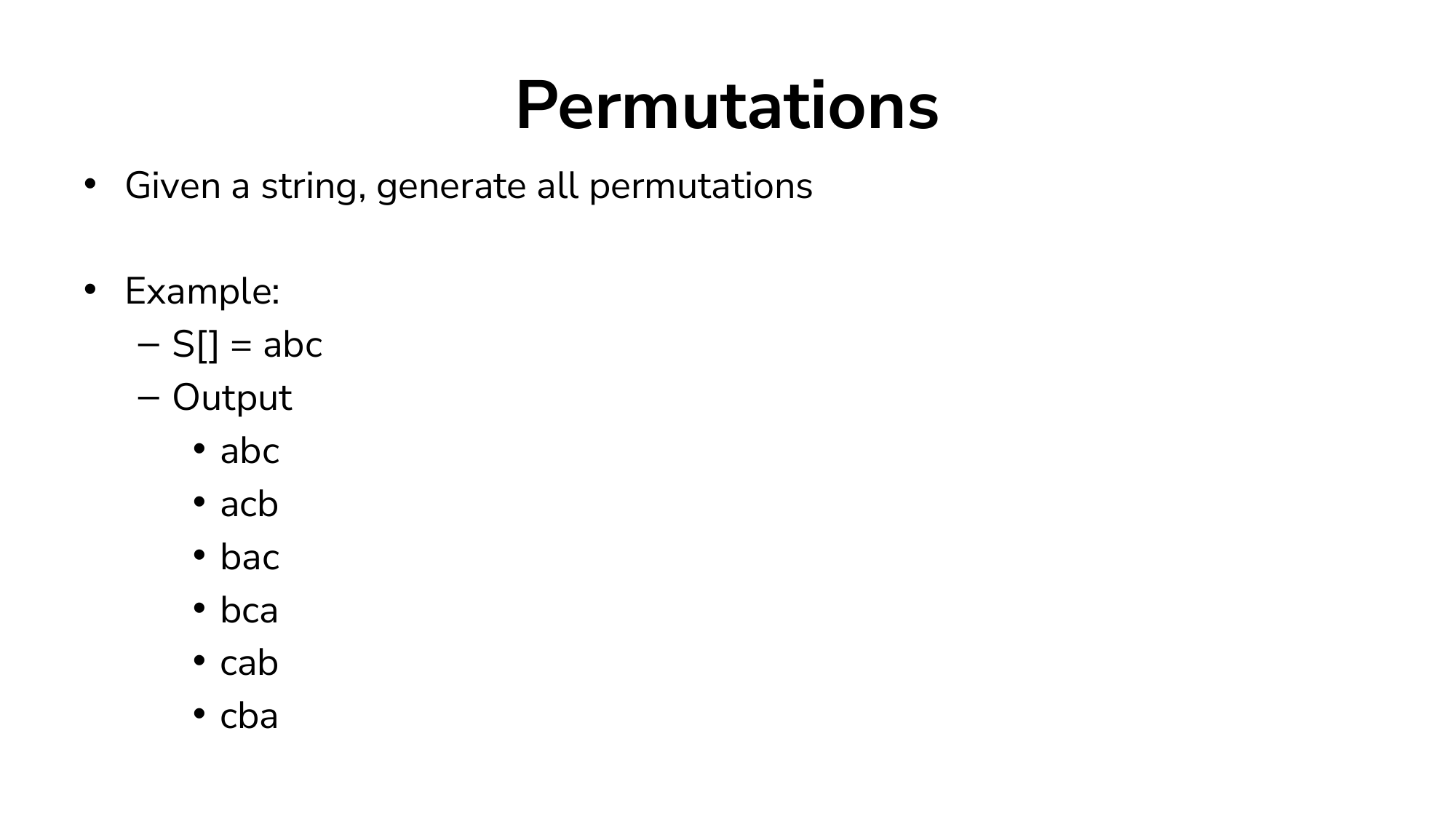

# Permutations
Given a string, generate all permutations

Example:
S[] = abc
Output
abc
acb
bac
bca
cab
cba